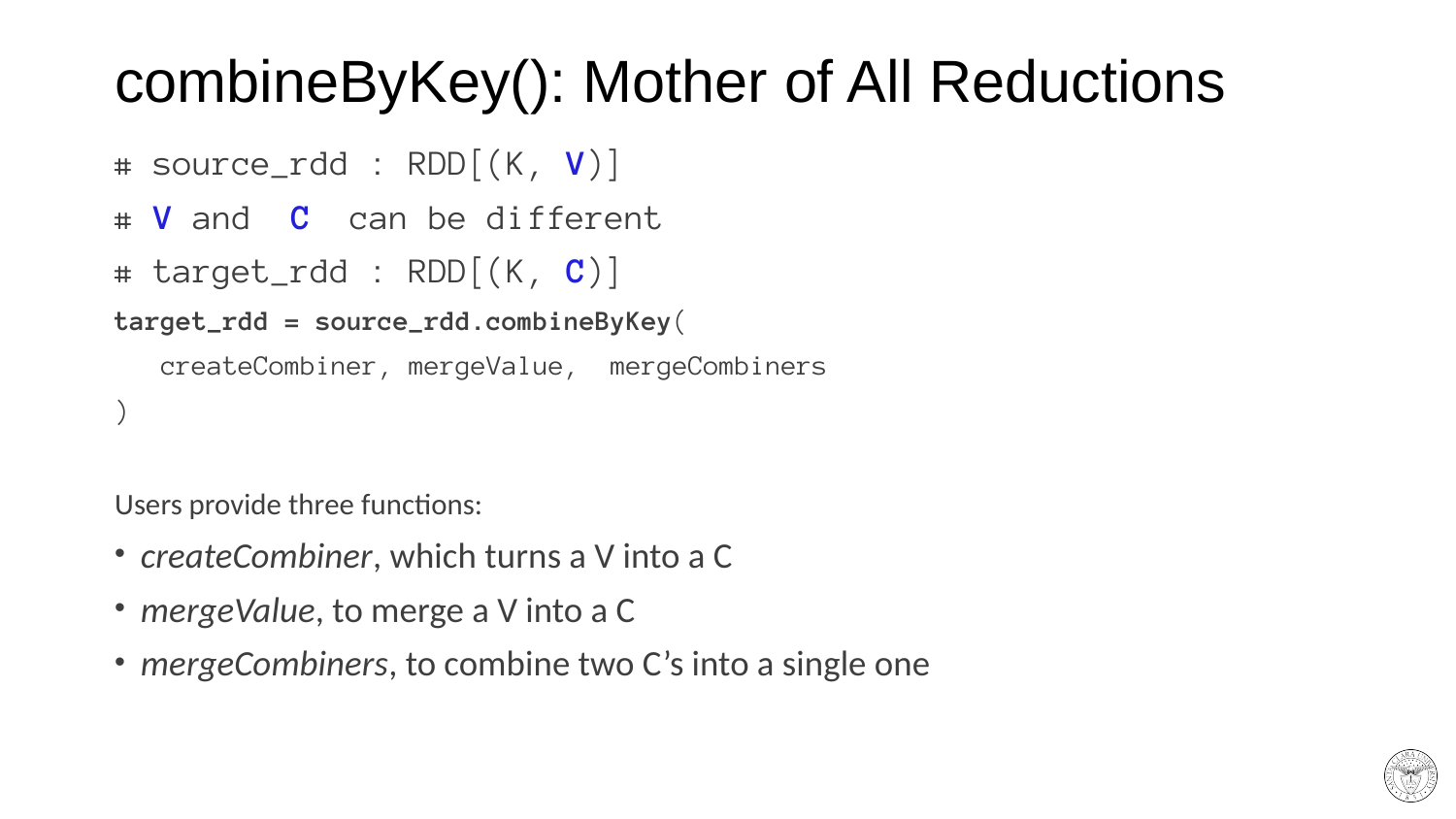

# combineByKey(): Mother of All Reductions
# source_rdd : RDD[(K, V)]
# V and  C  can be different
# target_rdd : RDD[(K, C)]
target_rdd = source_rdd.combineByKey(
   createCombiner, mergeValue,  mergeCombiners
)

Users provide three functions:
createCombiner, which turns a V into a C
mergeValue, to merge a V into a C
mergeCombiners, to combine two C’s into a single one